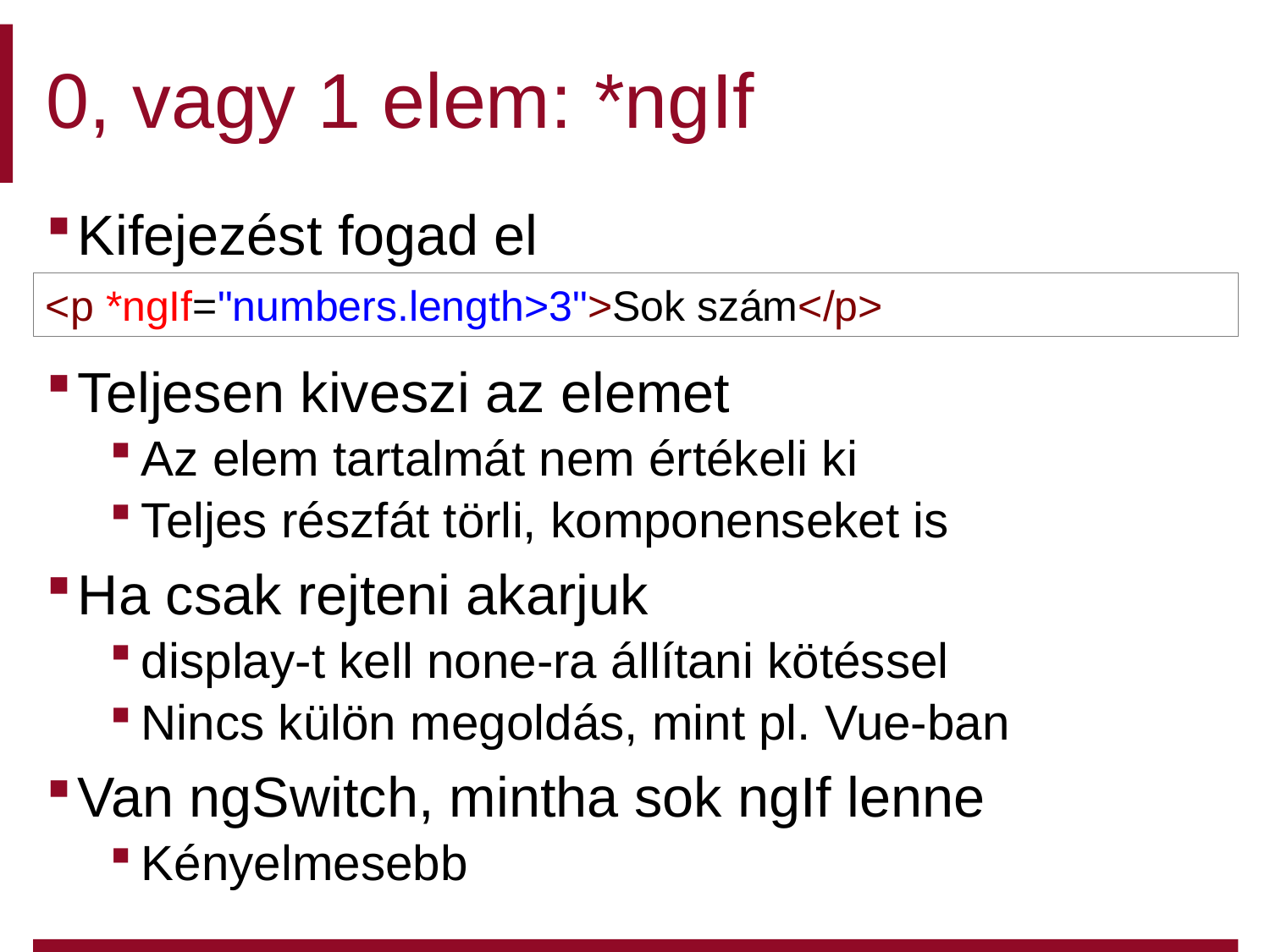

# 0, vagy 1 elem: *ngIf
Kifejezést fogad el

Teljesen kiveszi az elemet
Az elem tartalmát nem értékeli ki
Teljes részfát törli, komponenseket is
Ha csak rejteni akarjuk
display-t kell none-ra állítani kötéssel
Nincs külön megoldás, mint pl. Vue-ban
Van ngSwitch, mintha sok ngIf lenne
Kényelmesebb
<p *ngIf="numbers.length>3">Sok szám</p>